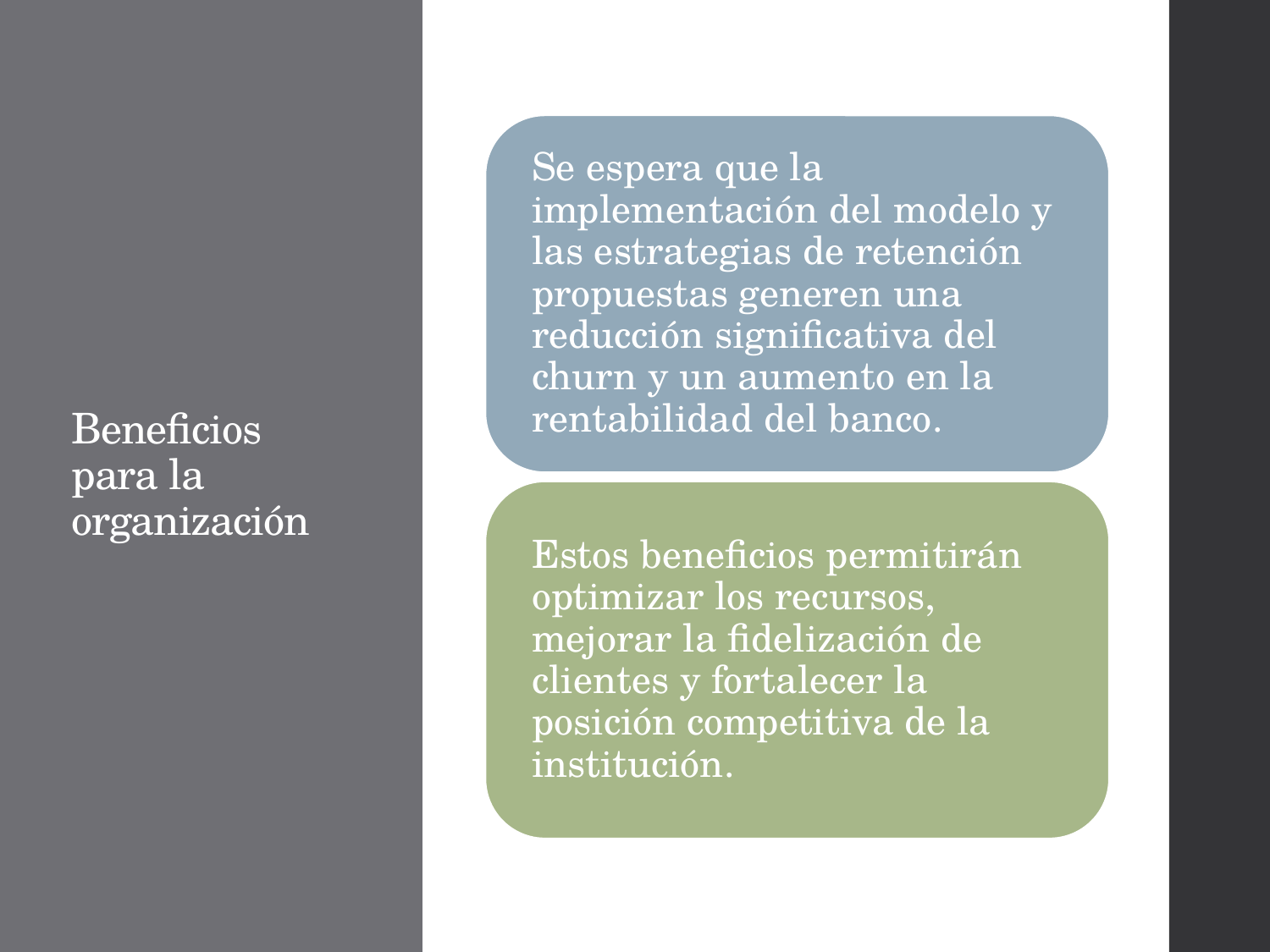

Se espera que la implementación del modelo y las estrategias de retención propuestas generen una reducción significativa del churn y un aumento en la rentabilidad del banco.
Estos beneficios permitirán optimizar los recursos, mejorar la fidelización de clientes y fortalecer la posición competitiva de la institución.
# Beneficios para la organización